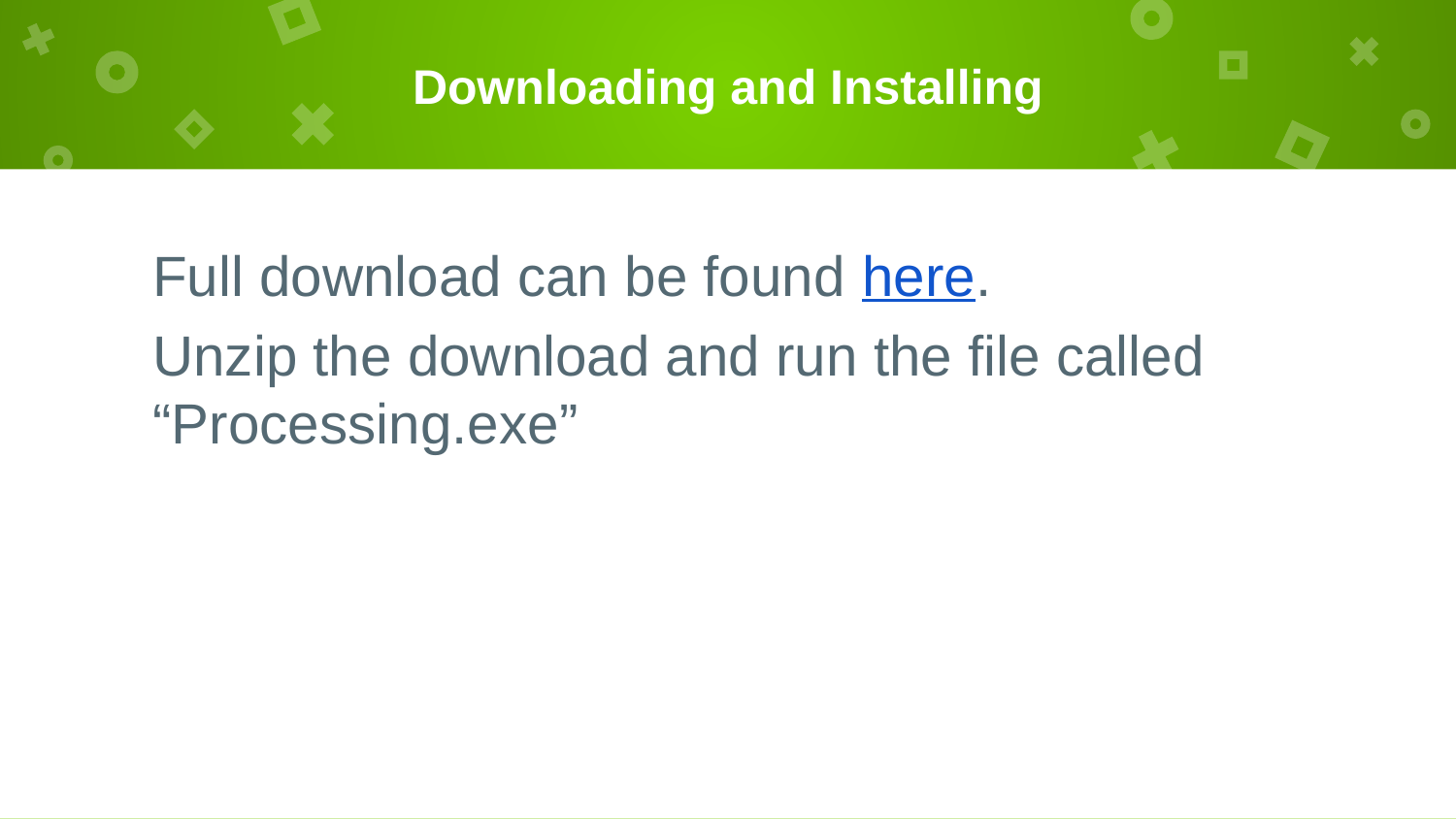

# Downloading and Installing
Full download can be found here.
Unzip the download and run the file called “Processing.exe”